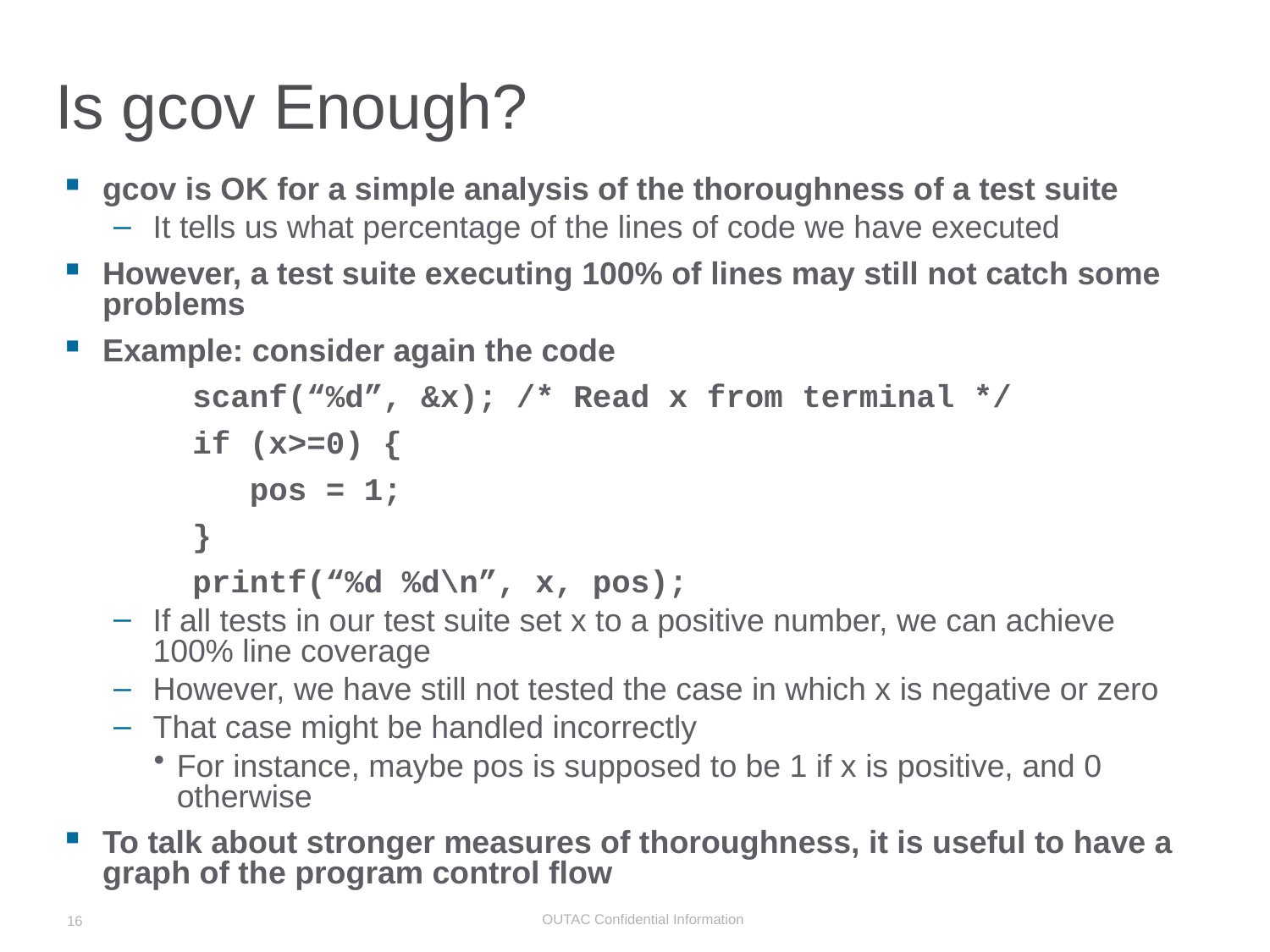

# Is gcov Enough?
gcov is OK for a simple analysis of the thoroughness of a test suite
It tells us what percentage of the lines of code we have executed
However, a test suite executing 100% of lines may still not catch some problems
Example: consider again the code
	scanf(“%d”, &x); /* Read x from terminal */
	if (x>=0) {
	   pos = 1;
	}
	printf(“%d %d\n”, x, pos);
If all tests in our test suite set x to a positive number, we can achieve 100% line coverage
However, we have still not tested the case in which x is negative or zero
That case might be handled incorrectly
For instance, maybe pos is supposed to be 1 if x is positive, and 0 otherwise
To talk about stronger measures of thoroughness, it is useful to have a graph of the program control flow
16